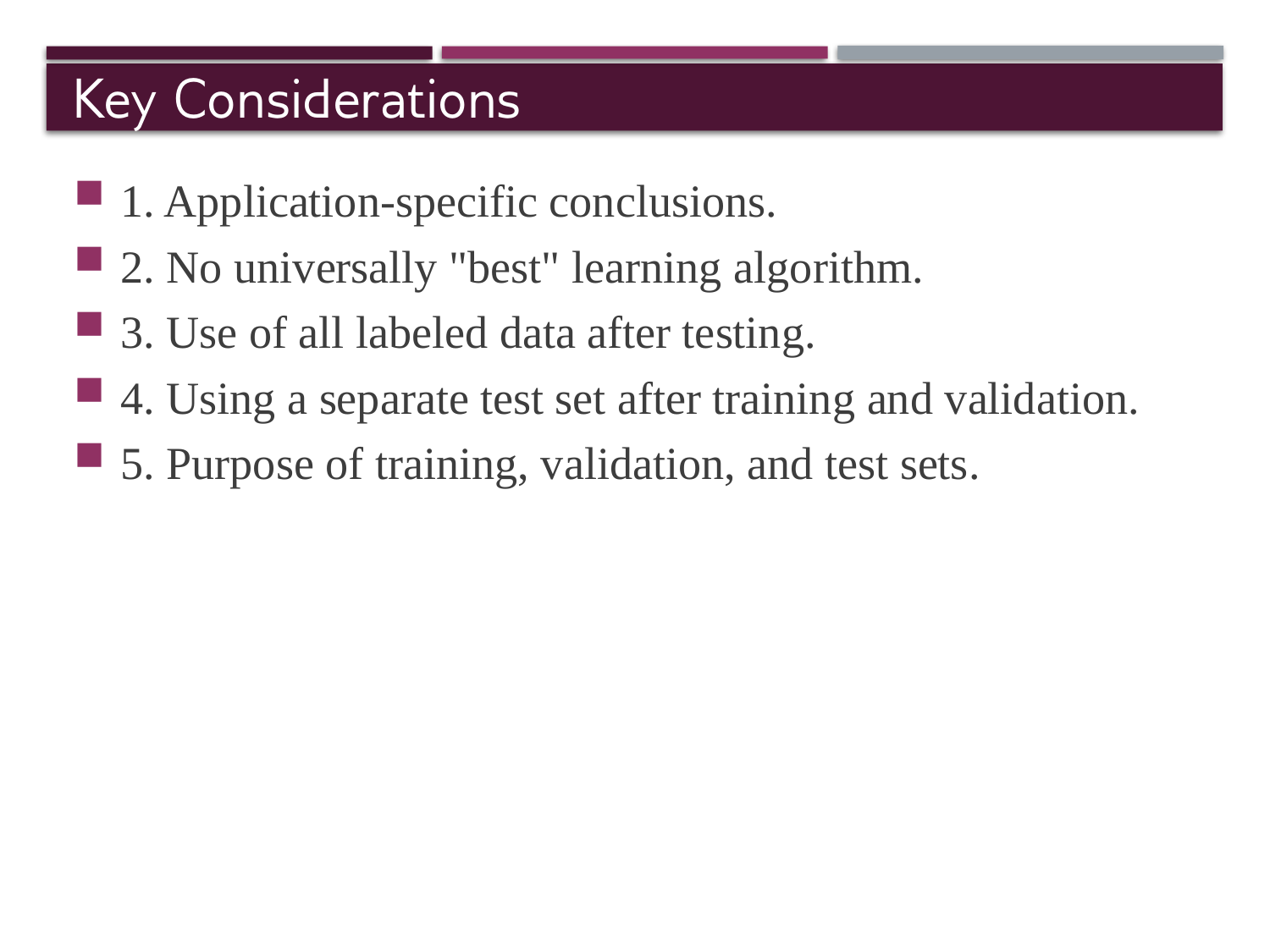

# Key Considerations
1. Application-specific conclusions.
2. No universally "best" learning algorithm.
3. Use of all labeled data after testing.
4. Using a separate test set after training and validation.
5. Purpose of training, validation, and test sets.